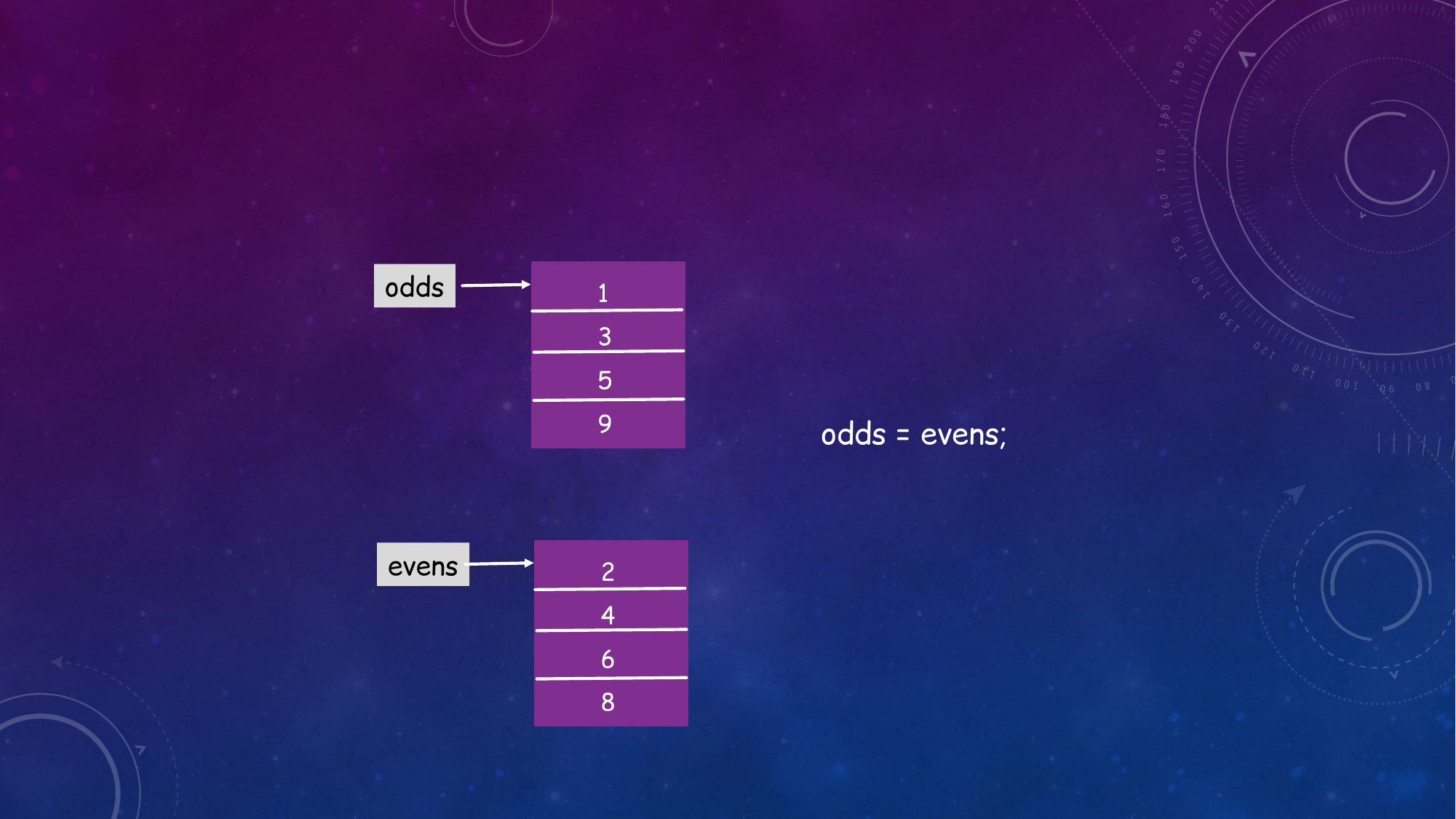

1
3
5
9

odds
odds = evens;
2
4
6
8

evens